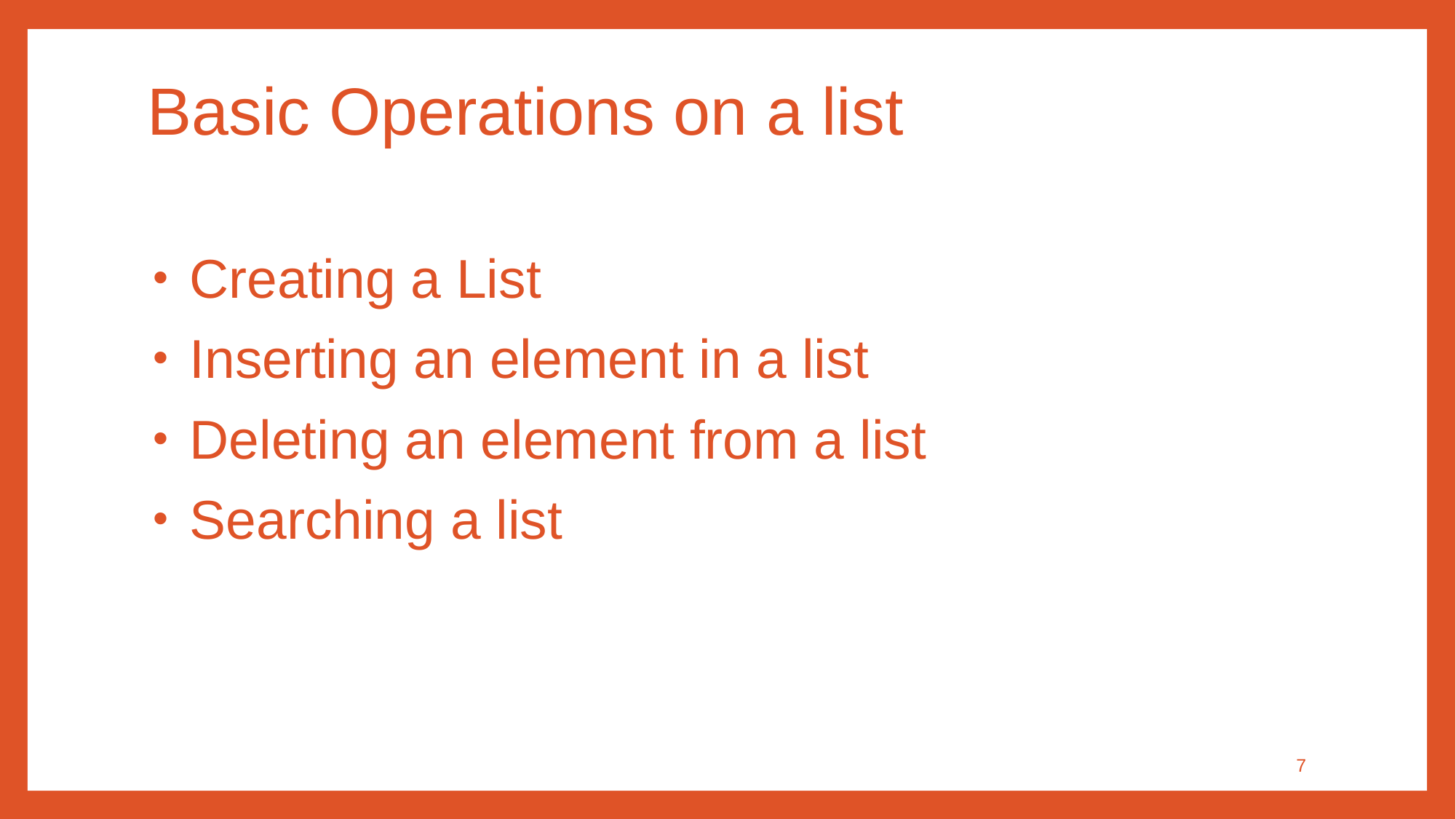

# Basic Operations on a list
 Creating a List
 Inserting an element in a list
 Deleting an element from a list
 Searching a list

7